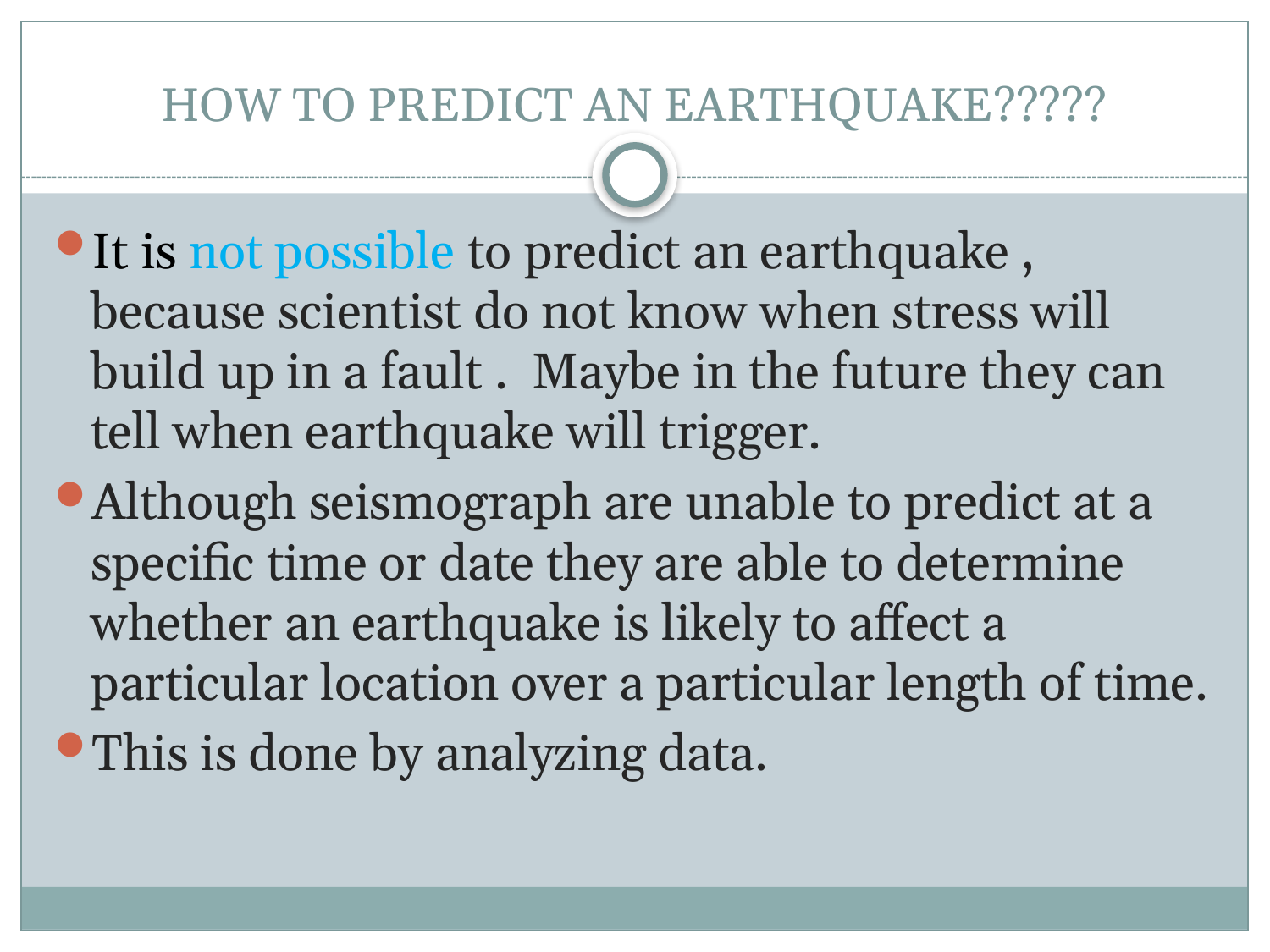

# HOW TO PREDICT AN EARTHQUAKE?????
It is not possible to predict an earthquake , because scientist do not know when stress will build up in a fault .  Maybe in the future they can tell when earthquake will trigger.
Although seismograph are unable to predict at a specific time or date they are able to determine whether an earthquake is likely to affect a particular location over a particular length of time.
This is done by analyzing data.